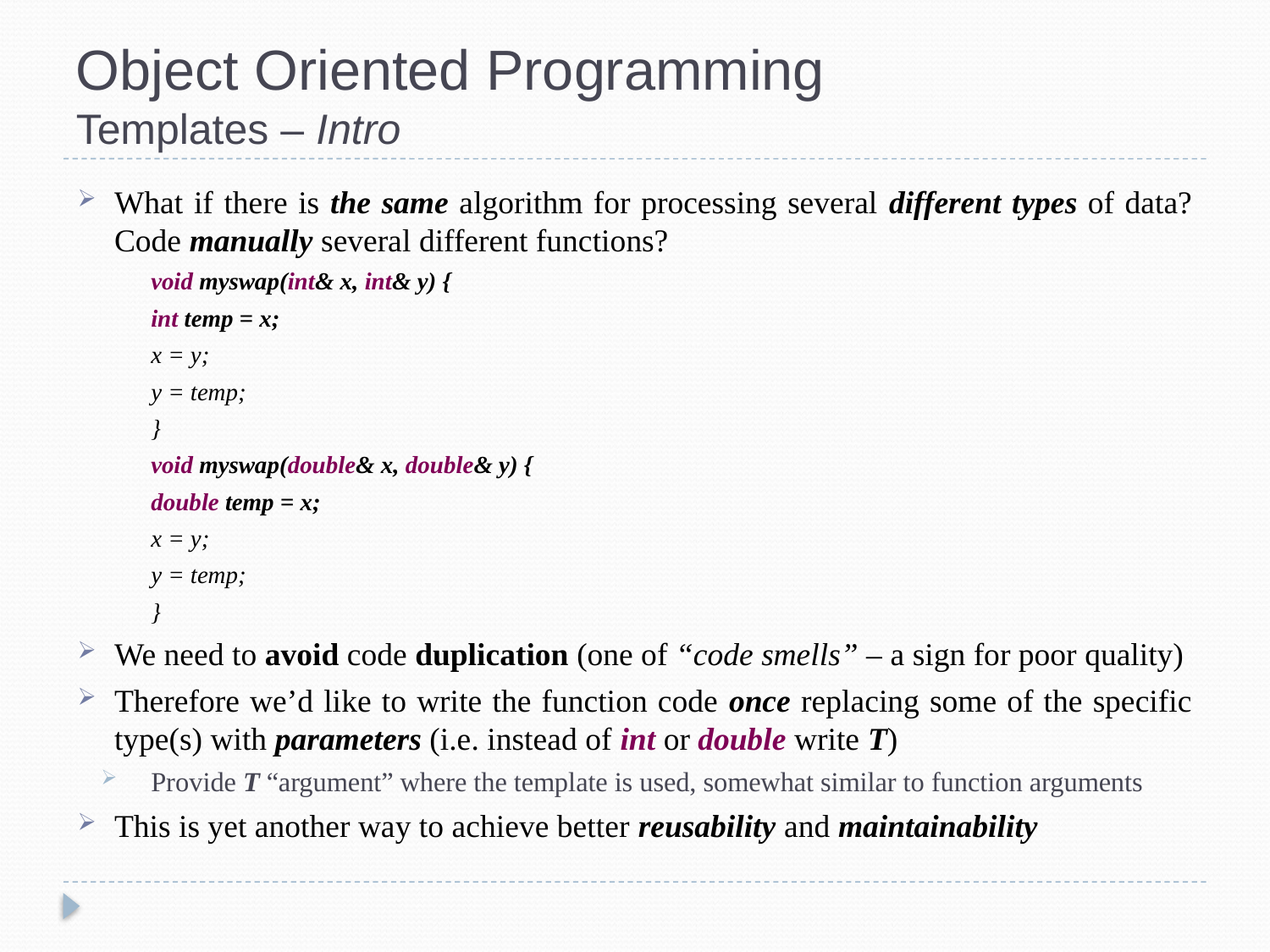

# Object Oriented Programming Templates – Intro
What if there is the same algorithm for processing several different types of data? Code manually several different functions?
void myswap(int& x, int& y) {
	int temp = x;
	x = y;
	y = temp;
}
void myswap(double& x, double& y) {
	double temp = x;
	x = y;
	y = temp;
}
We need to avoid code duplication (one of “code smells” – a sign for poor quality)
Therefore we’d like to write the function code once replacing some of the specific type(s) with parameters (i.e. instead of int or double write T)
Provide T “argument” where the template is used, somewhat similar to function arguments
This is yet another way to achieve better reusability and maintainability